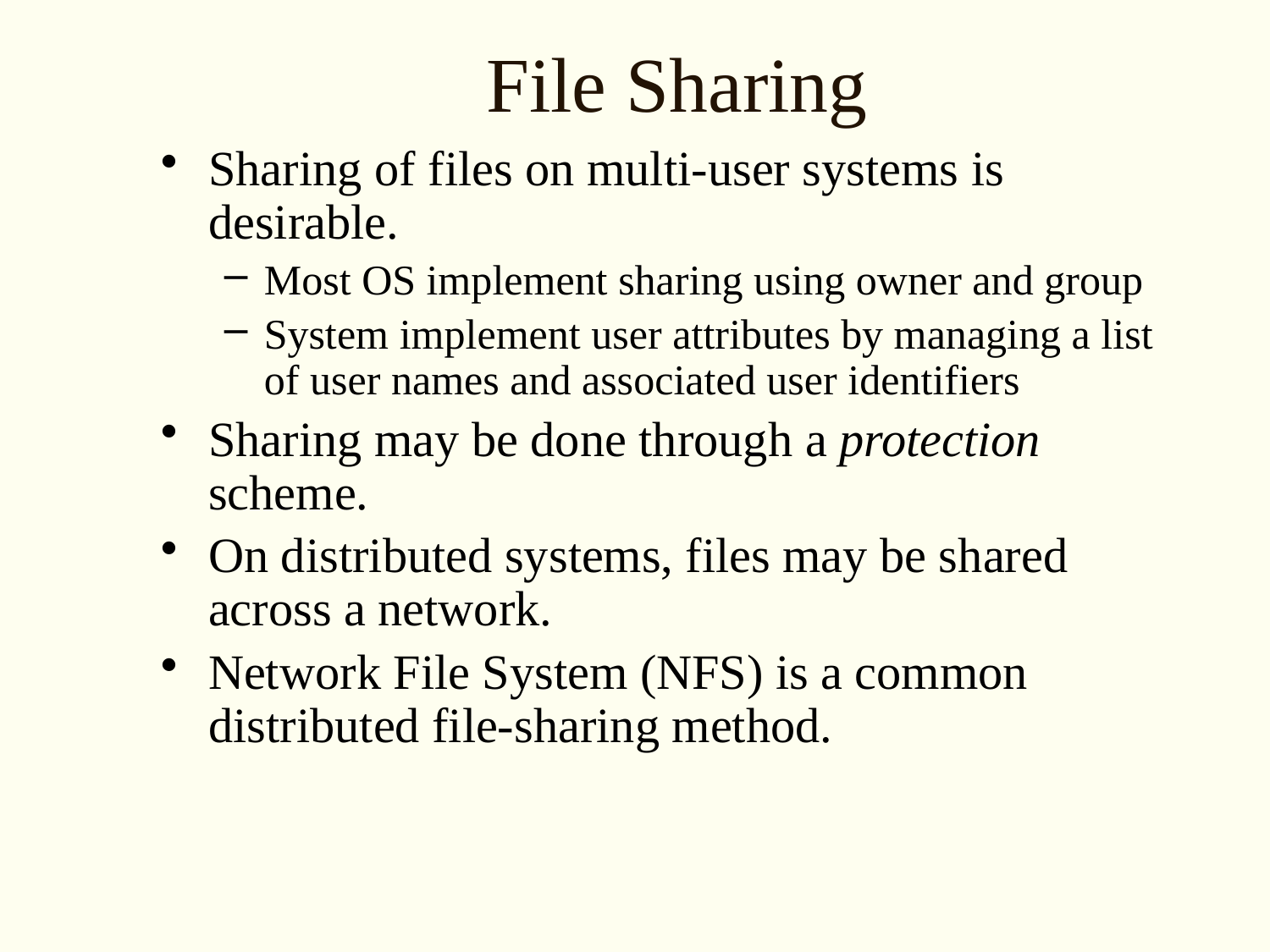

# File Sharing
Sharing of files on multi-user systems is desirable.
Most OS implement sharing using owner and group
System implement user attributes by managing a list of user names and associated user identifiers
Sharing may be done through a protection scheme.
On distributed systems, files may be shared across a network.
Network File System (NFS) is a common distributed file-sharing method.